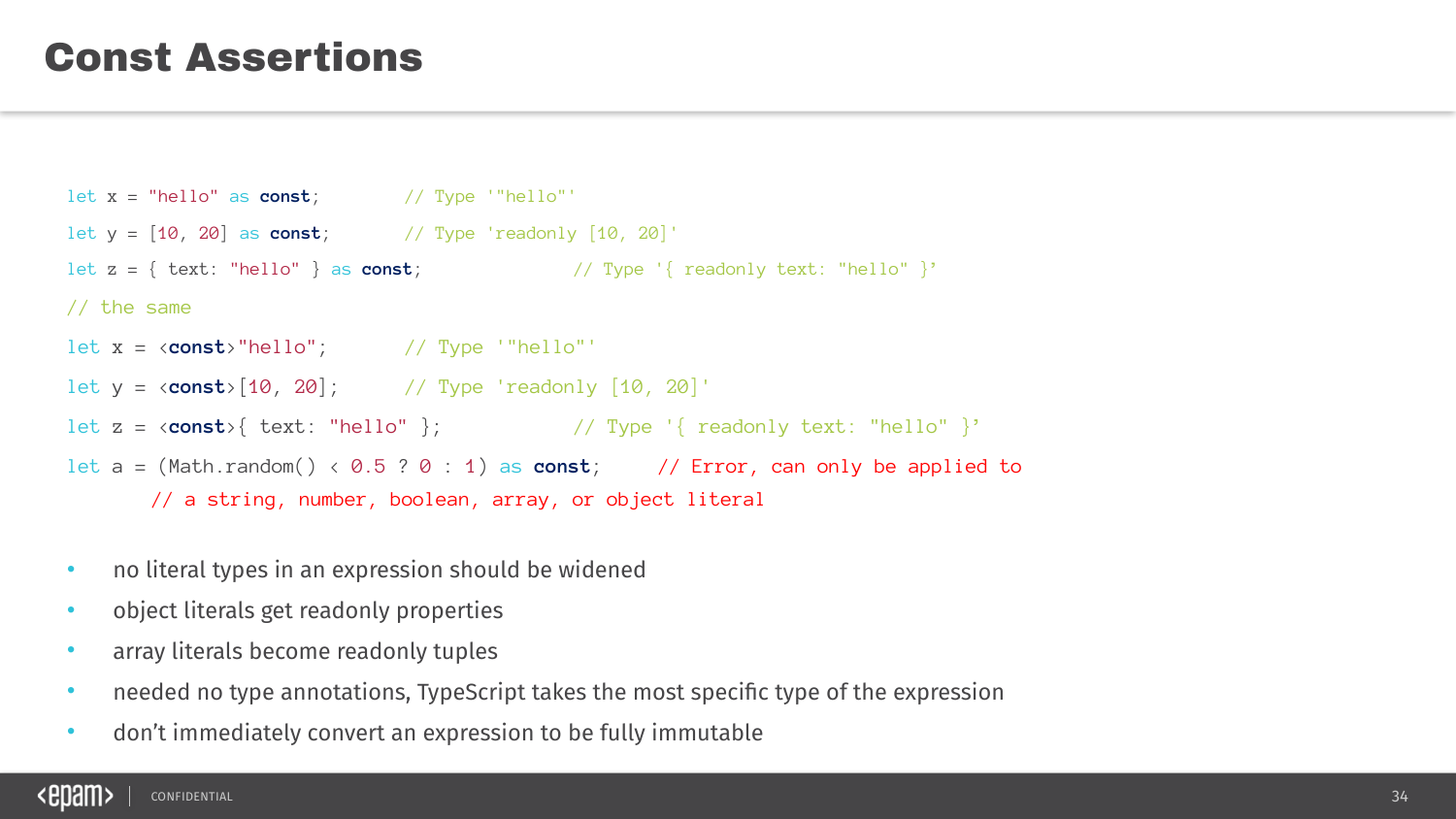

Const Assertions
let x = "hello" as const;						// Type '"hello"'
let y = [10, 20] as const;						// Type 'readonly [10, 20]'
let z = { text: "hello" } as const;				// Type '{ readonly text: "hello" }’
// the same
let x = <const>"hello";						// Type '"hello"'
let y = <const>[10, 20];						// Type 'readonly [10, 20]'
let z = <const>{ text: "hello" };				// Type '{ readonly text: "hello" }’
let a = (Math.random() < 0.5 ? 0 : 1) as const;	// Error, can only be applied to
											// a string, number, boolean, array, or object literal

no literal types in an expression should be widened
object literals get readonly properties
array literals become readonly tuples
needed no type annotations, TypeScript takes the most specific type of the expression
don’t immediately convert an expression to be fully immutable